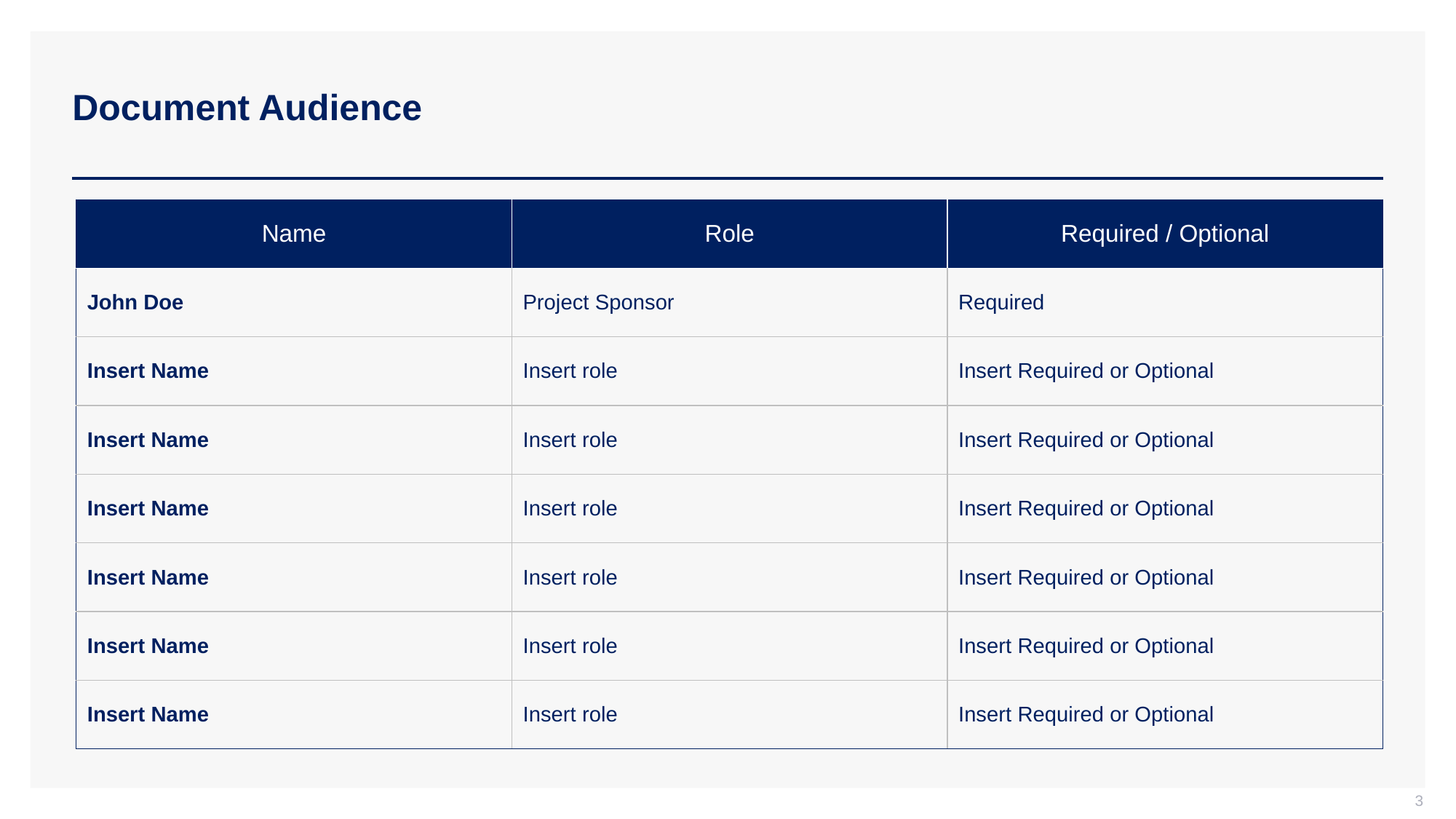

# Document Audience
| Name | Role | Required / Optional |
| --- | --- | --- |
| John Doe | Project Sponsor | Required |
| Insert Name | Insert role | Insert Required or Optional |
| Insert Name | Insert role | Insert Required or Optional |
| Insert Name | Insert role | Insert Required or Optional |
| Insert Name | Insert role | Insert Required or Optional |
| Insert Name | Insert role | Insert Required or Optional |
| Insert Name | Insert role | Insert Required or Optional |
3